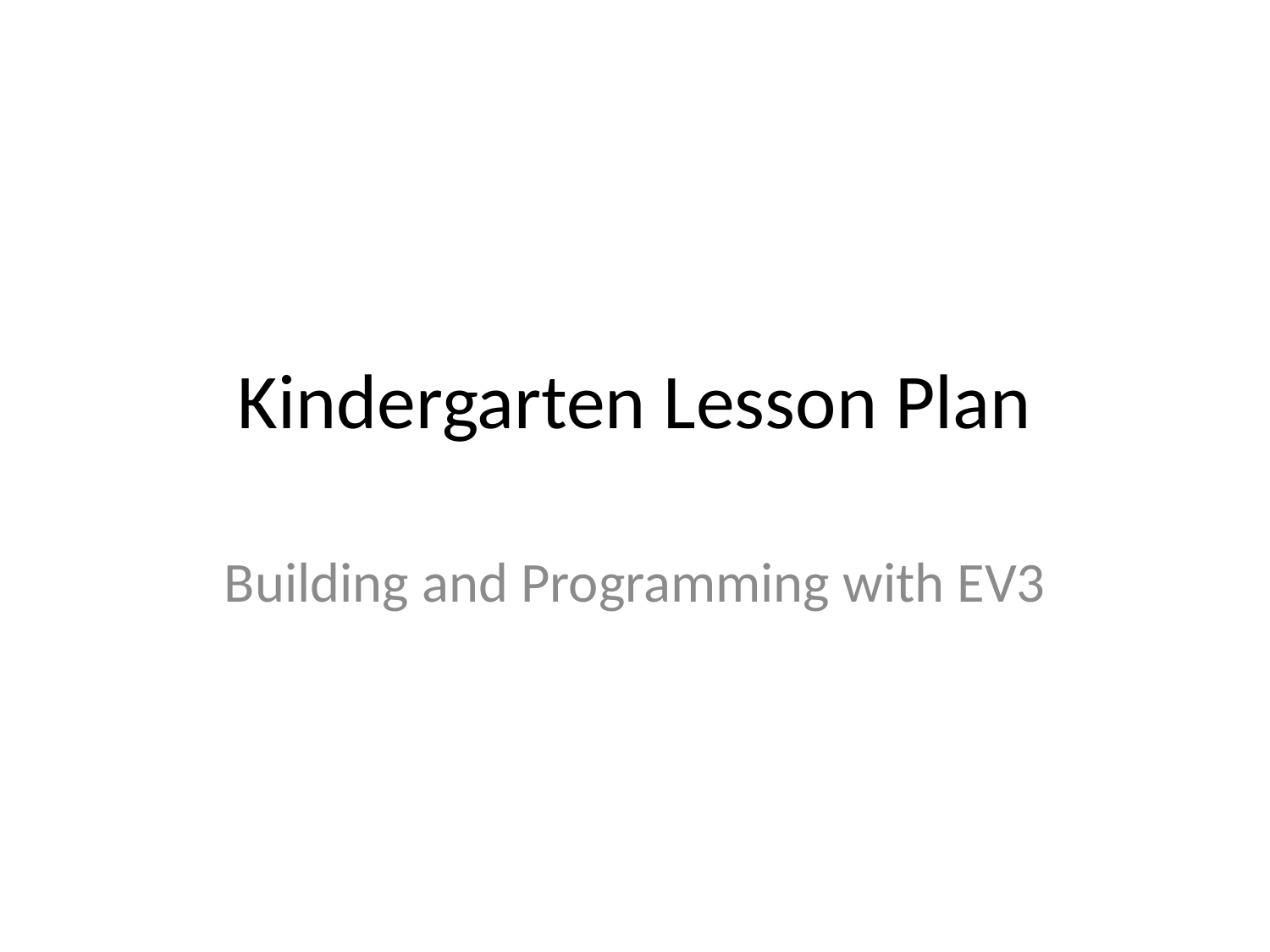

# Kindergarten Lesson Plan
Building and Programming with EV3